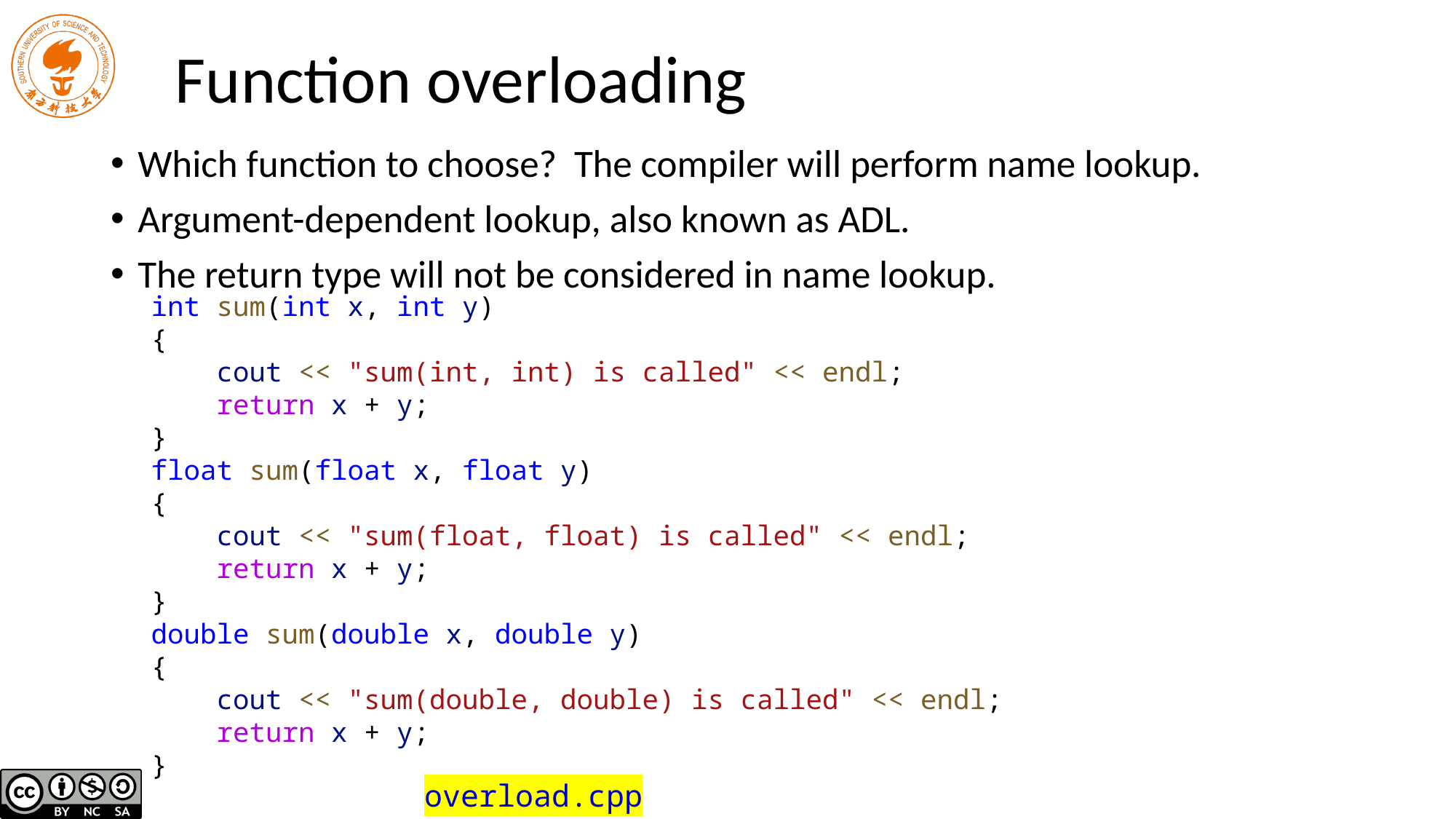

# Function overloading
Which function to choose?  The compiler will perform name lookup.
Argument-dependent lookup, also known as ADL.
The return type will not be considered in name lookup.
int sum(int x, int y)
{
    cout << "sum(int, int) is called" << endl;
    return x + y;
}
float sum(float x, float y)
{
    cout << "sum(float, float) is called" << endl;
    return x + y;
}
double sum(double x, double y)
{
    cout << "sum(double, double) is called" << endl;
    return x + y;
}
overload.cpp